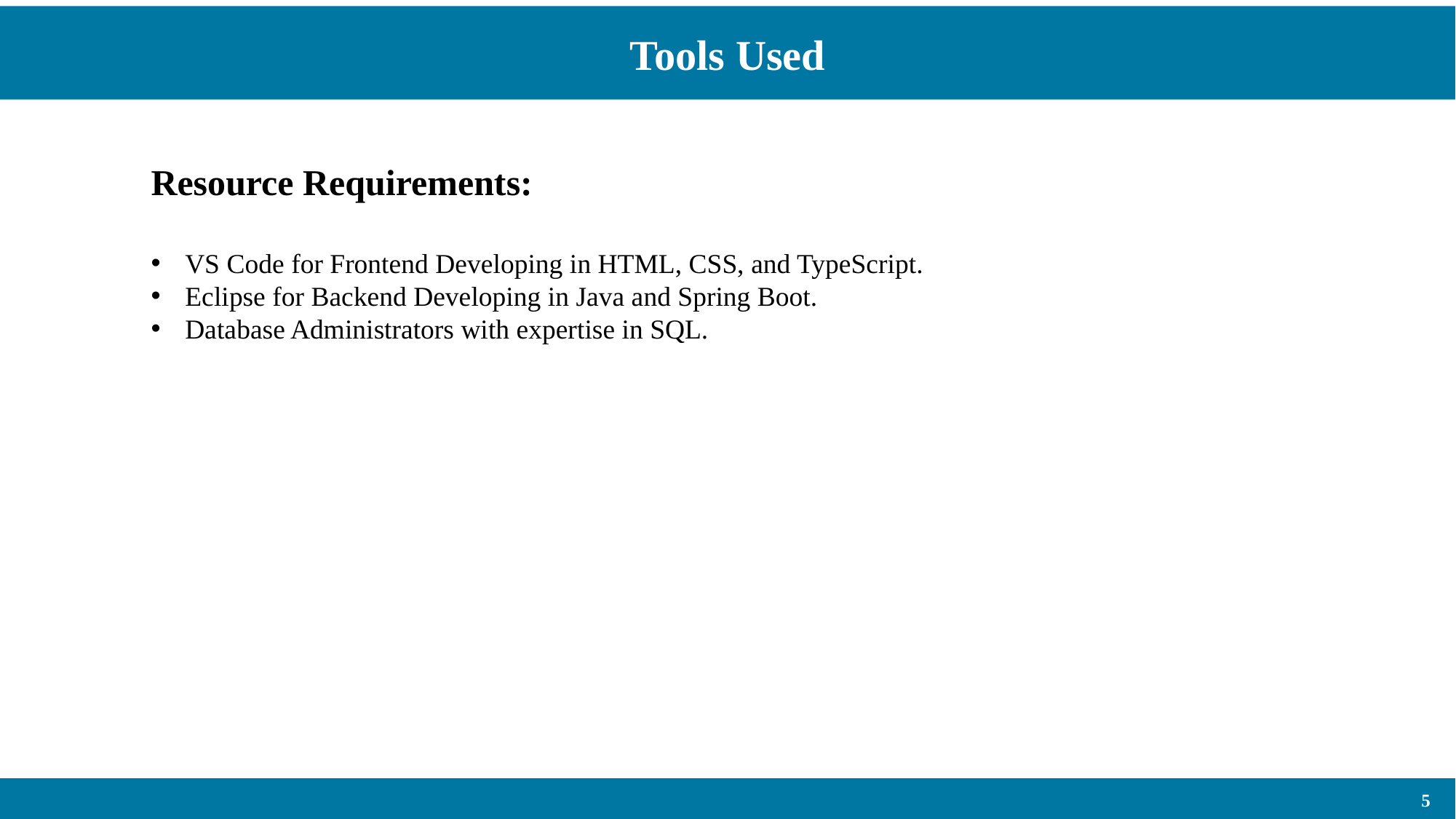

Tools Used

Resource Requirements:

VS Code for Frontend Developing in HTML, CSS, and TypeScript.
Eclipse for Backend Developing in Java and Spring Boot.
Database Administrators with expertise in SQL.

5